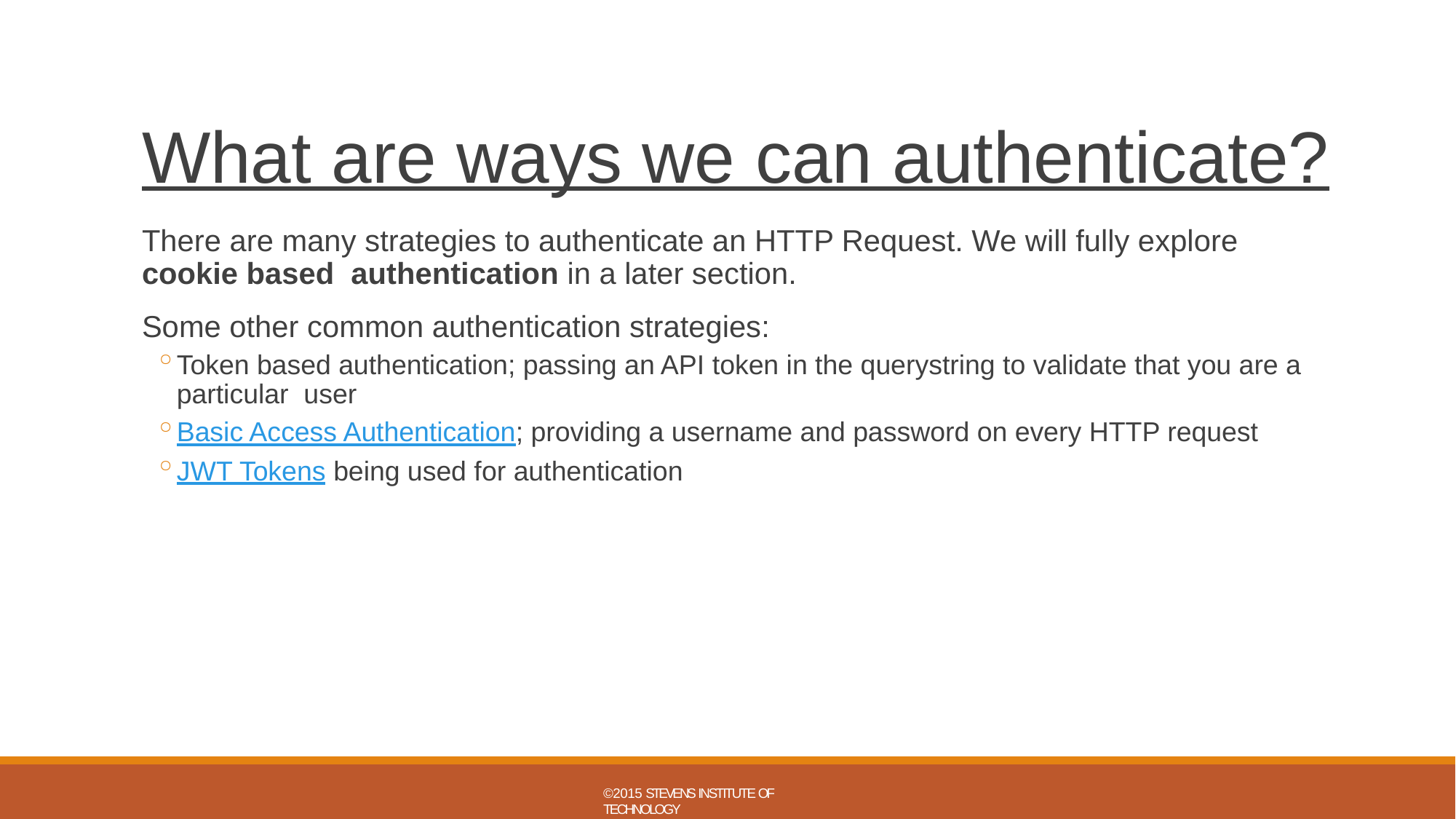

# What are ways we can authenticate?
There are many strategies to authenticate an HTTP Request. We will fully explore cookie based  authentication in a later section.
Some other common authentication strategies:
Token based authentication; passing an API token in the querystring to validate that you are a particular  user
Basic Access Authentication; providing a username and password on every HTTP request
JWT Tokens being used for authentication
©2015 STEVENS INSTITUTE OF TECHNOLOGY